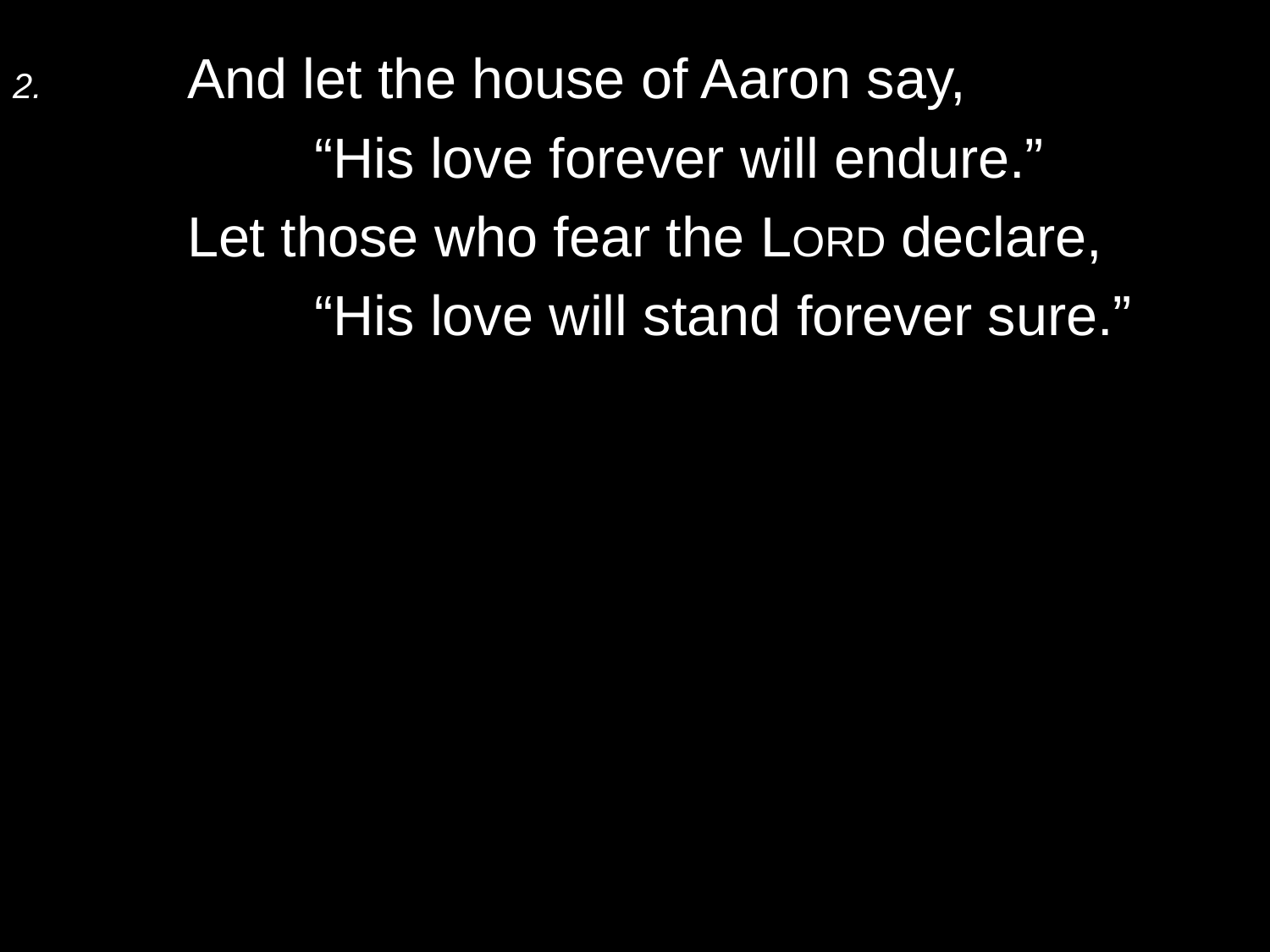

2.	And let the house of Aaron say,
		“His love forever will endure.”
	Let those who fear the Lord declare,
		“His love will stand forever sure.”